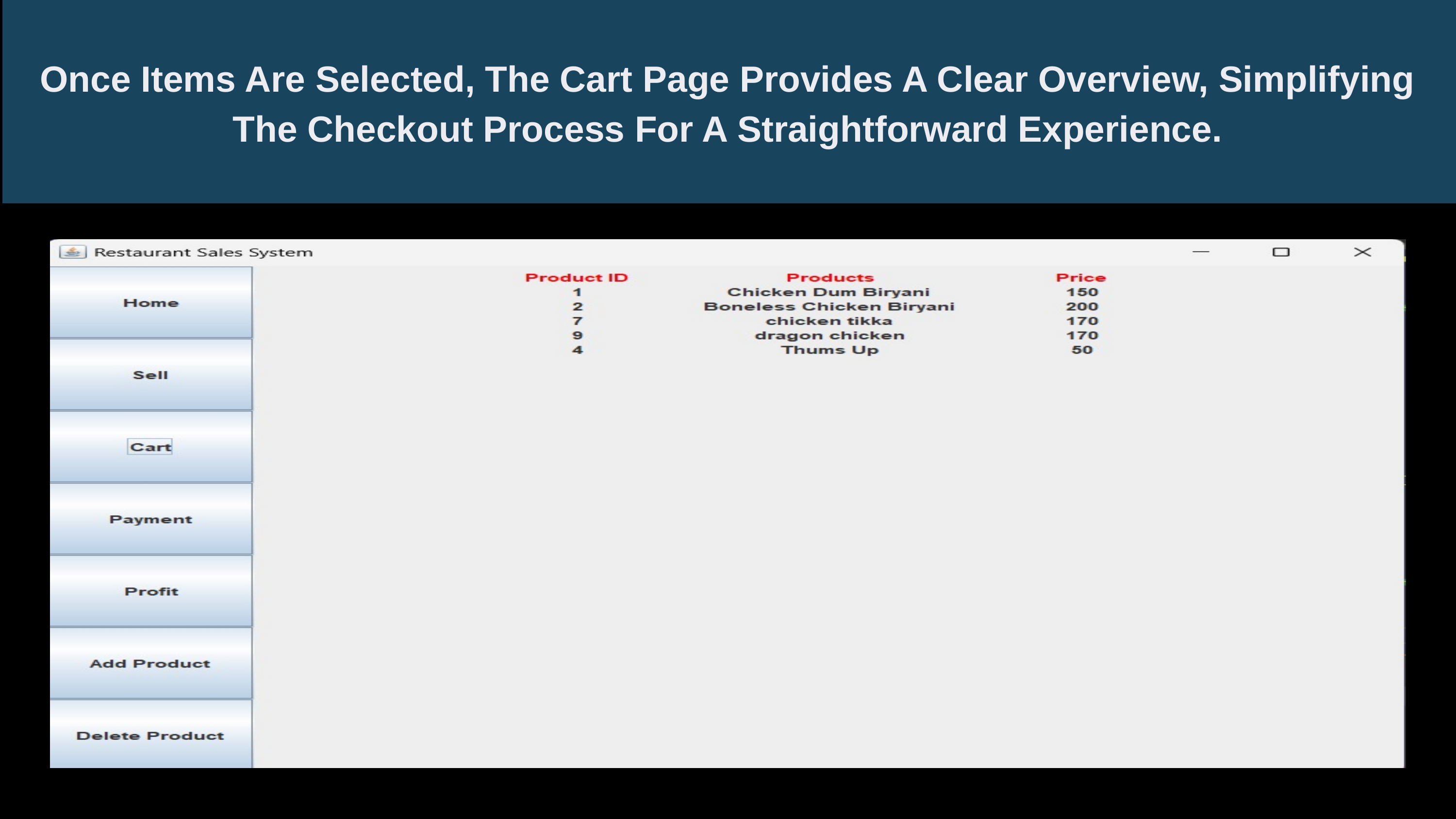

Once Items Are Selected, The Cart Page Provides A Clear Overview, Simplifying The Checkout Process For A Straightforward Experience.